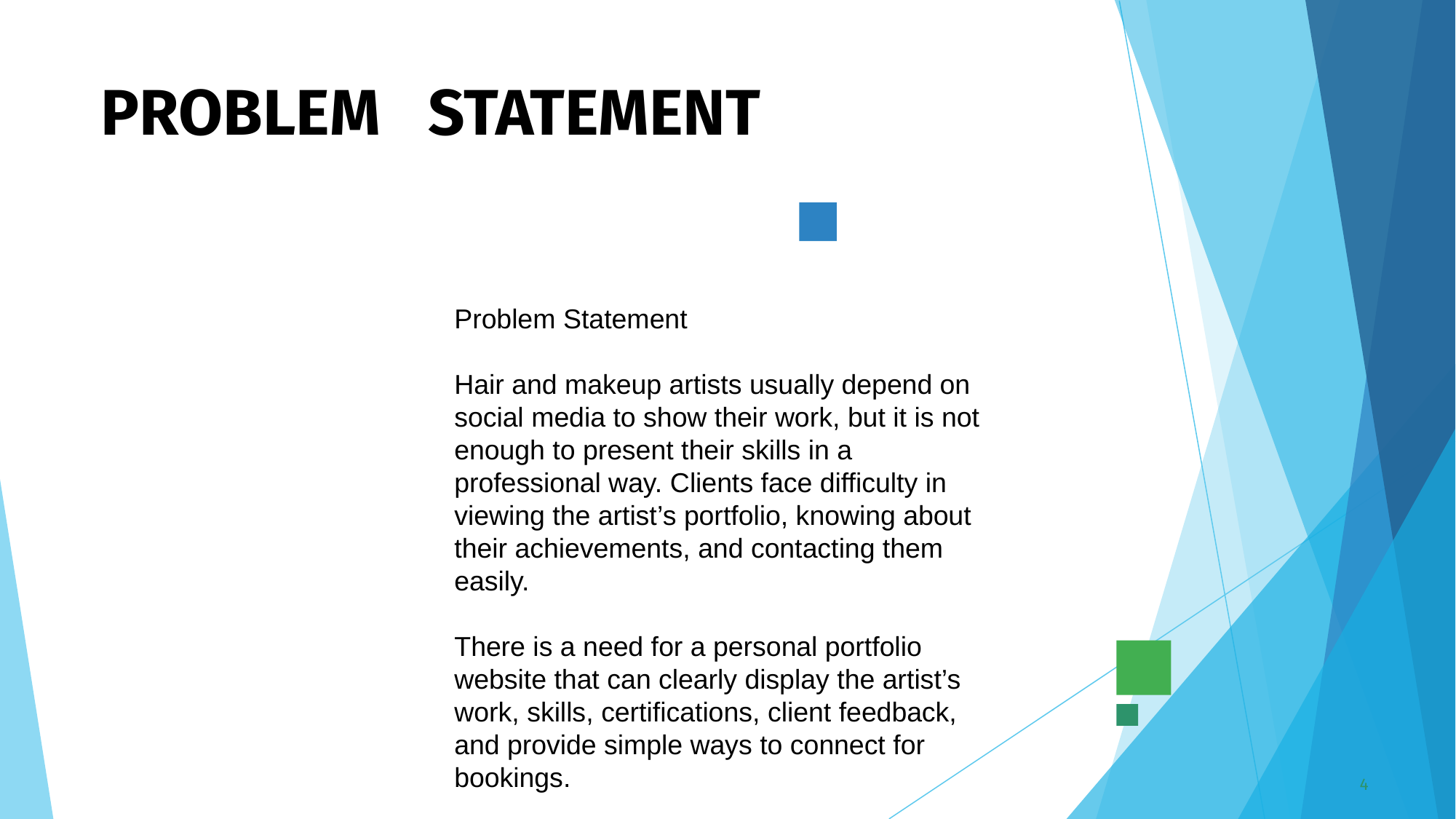

# PROBLEM	STATEMENT

Problem Statement

Hair and makeup artists usually depend on social media to show their work, but it is not enough to present their skills in a professional way. Clients face difficulty in viewing the artist’s portfolio, knowing about their achievements, and contacting them easily.

There is a need for a personal portfolio website that can clearly display the artist’s work, skills, certifications, client feedback, and provide simple ways to connect for bookings.

4